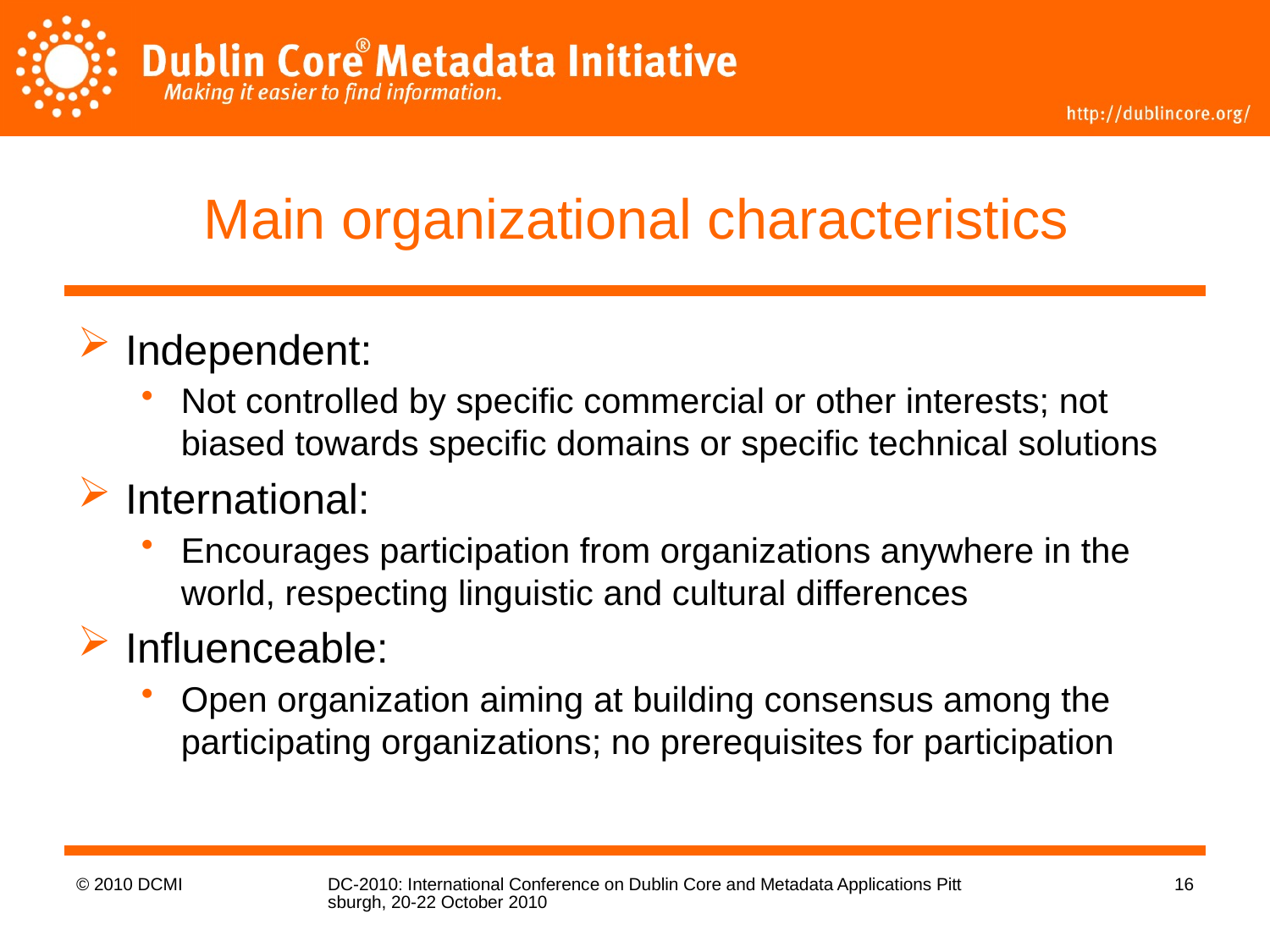

# Main organizational characteristics
Independent:
Not controlled by specific commercial or other interests; not biased towards specific domains or specific technical solutions
International:
Encourages participation from organizations anywhere in the world, respecting linguistic and cultural differences
Influenceable:
Open organization aiming at building consensus among the participating organizations; no prerequisites for participation
© 2010 DCMI
DC-2010: International Conference on Dublin Core and Metadata Applications Pittsburgh, 20-22 October 2010
16